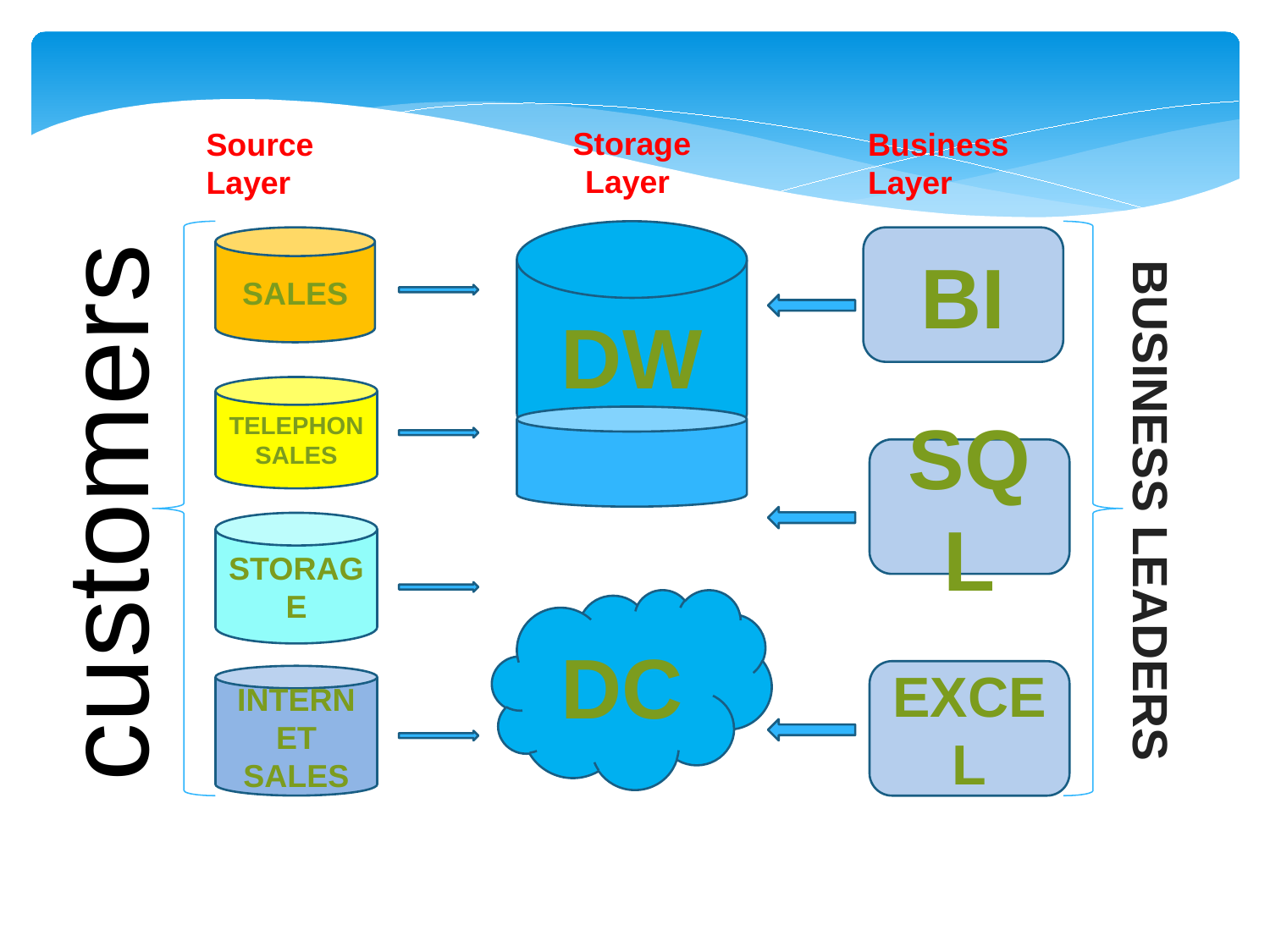

Storage Layer
Source Layer
Business Layer

DW

customers
SALES
BI
BUSINESS LEADERS

TELEPHON
SALES

SQL

STORAGE

DC
EXCEL
INTERNET
SALES